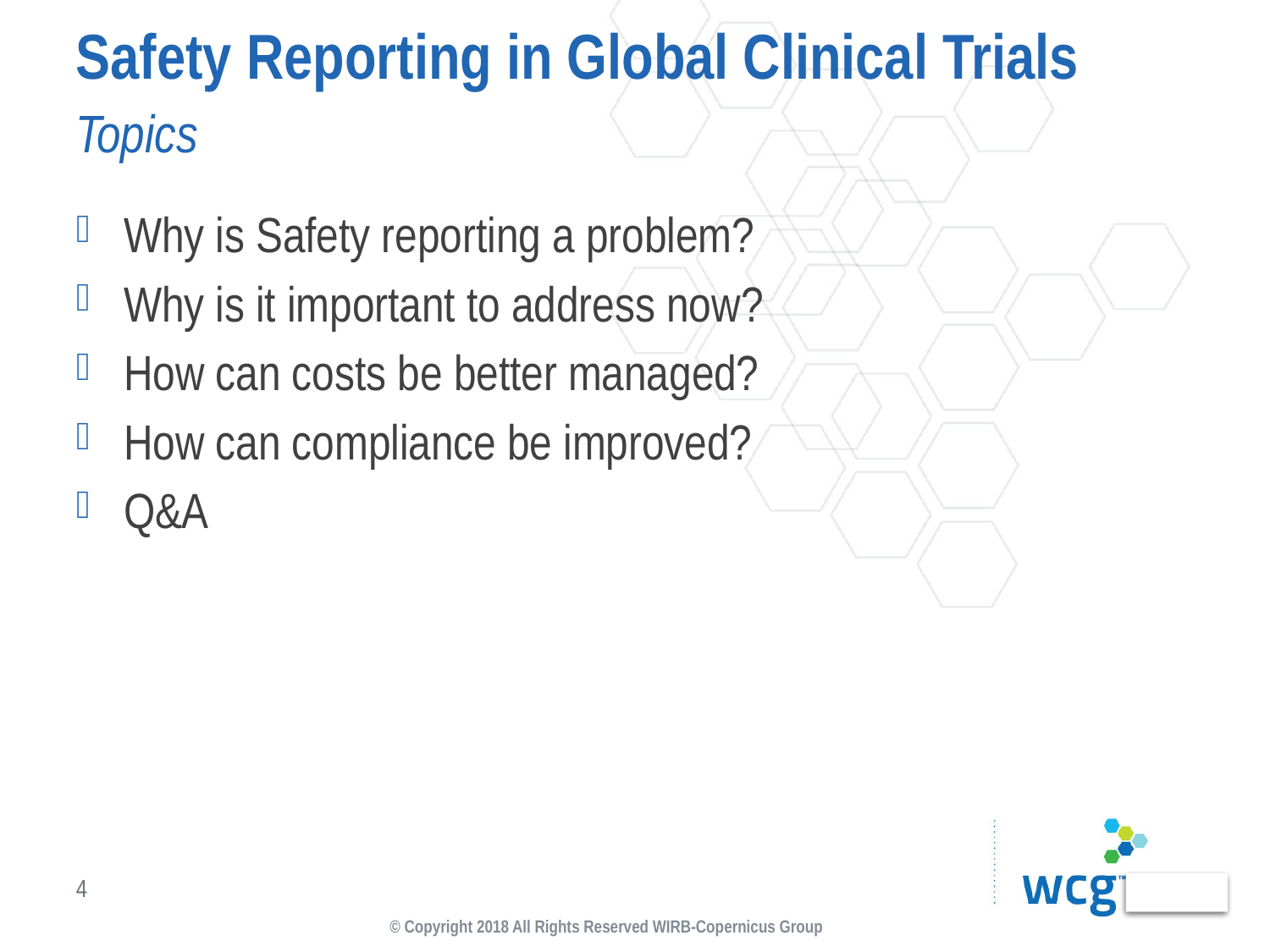

# Safety Reporting in Global Clinical Trials
Topics
Why is Safety reporting a problem?
Why is it important to address now?
How can costs be better managed?
How can compliance be improved?
Q&A